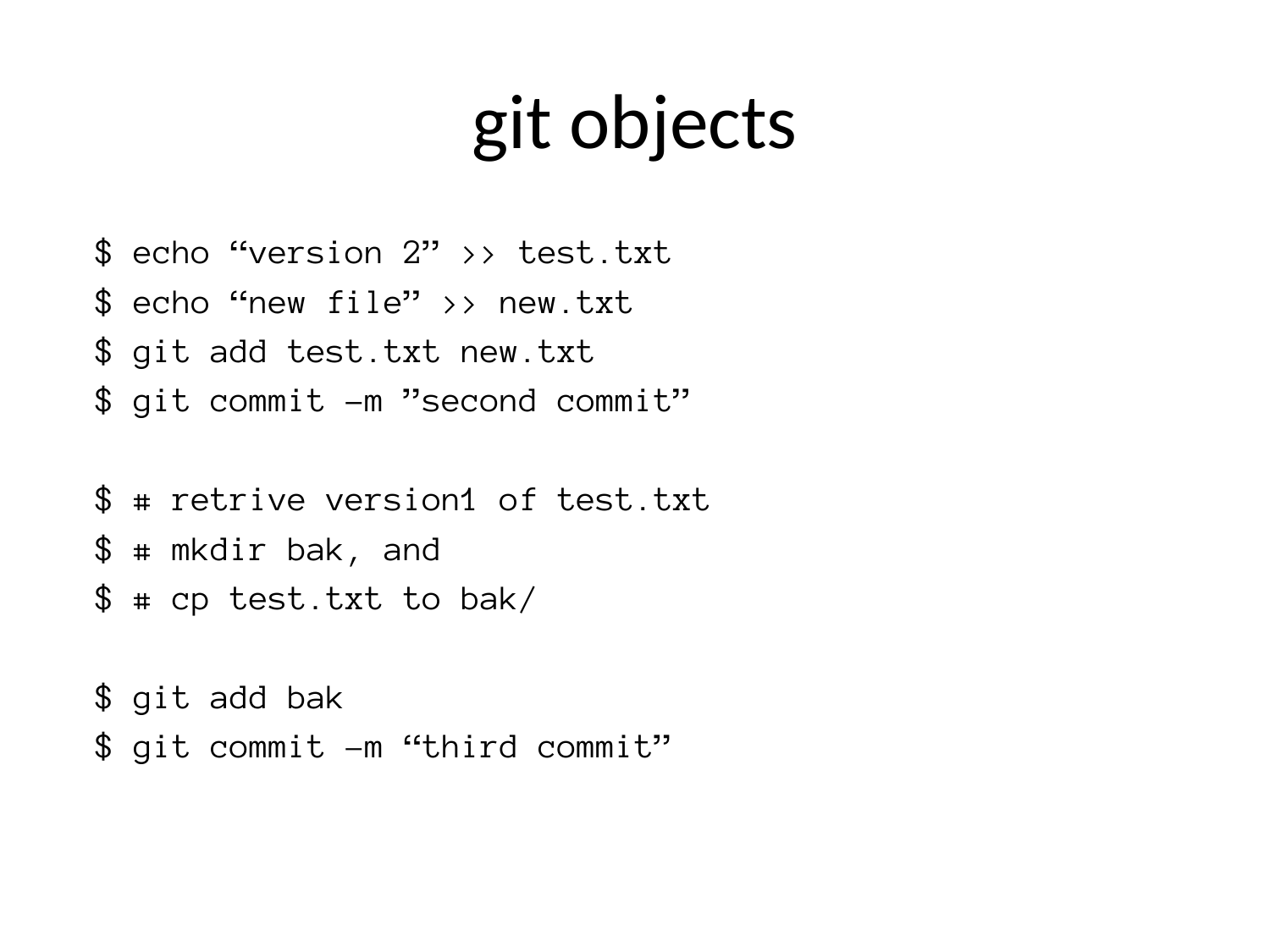

# git objects
 $ echo “version 2” >> test.txt
 $ echo “new file” >> new.txt
 $ git add test.txt new.txt
 $ git commit -m ”second commit”

 $ # retrive version1 of test.txt
 $ # mkdir bak, and
 $ # cp test.txt to bak/

 $ git add bak
 $ git commit –m “third commit”